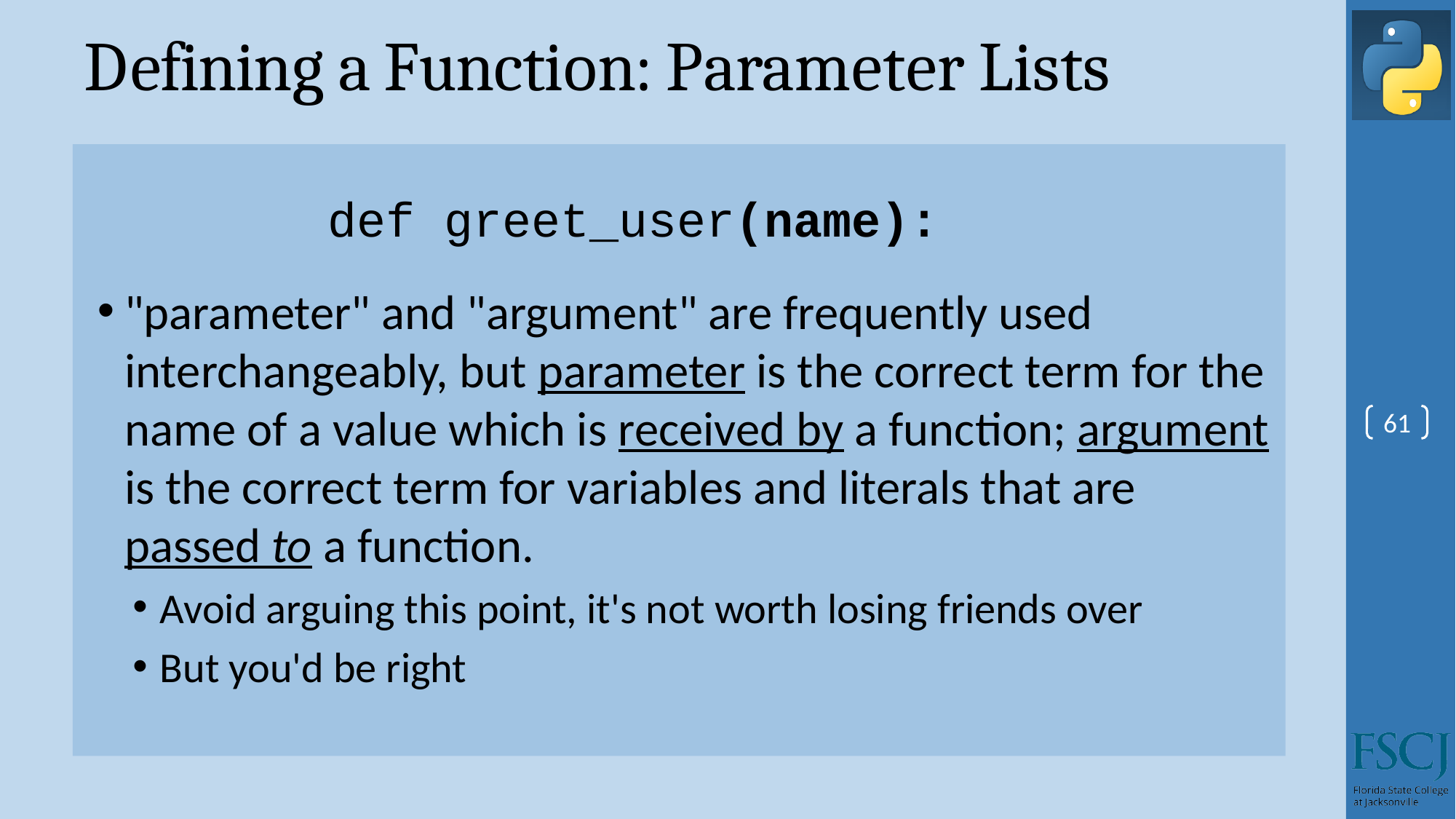

# Defining a Function: Parameter Lists

"parameter" and "argument" are frequently used interchangeably, but parameter is the correct term for the name of a value which is received by a function; argument is the correct term for variables and literals that are passed to a function.
Avoid arguing this point, it's not worth losing friends over
But you'd be right

def greet_user(name):
61